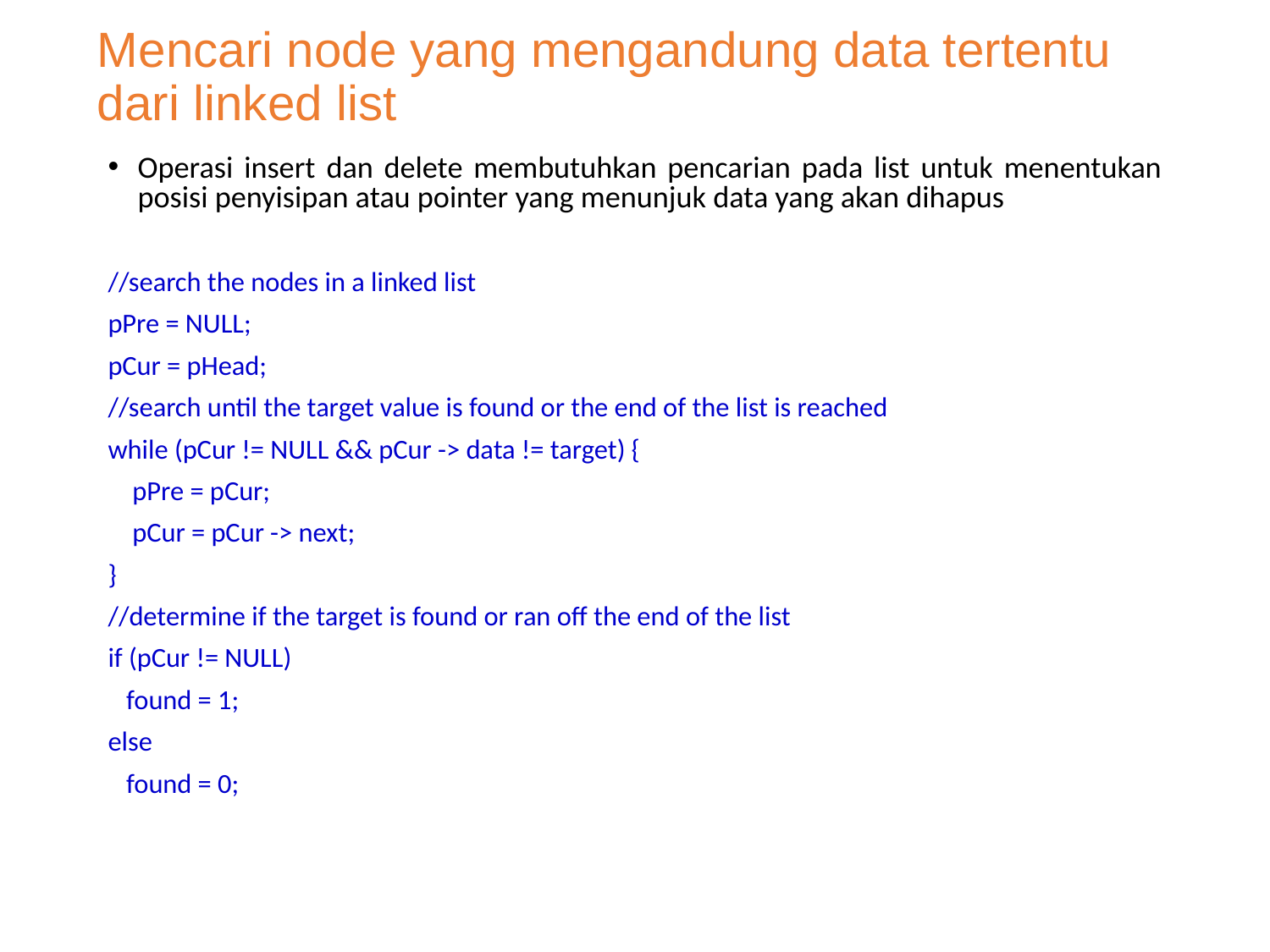

# Mencari node yang mengandung data tertentu dari linked list
Operasi insert dan delete membutuhkan pencarian pada list untuk menentukan posisi penyisipan atau pointer yang menunjuk data yang akan dihapus

//search the nodes in a linked list
pPre = NULL;
pCur = pHead;
//search until the target value is found or the end of the list is reached
while (pCur != NULL && pCur -> data != target) {
    pPre = pCur;
    pCur = pCur -> next;
}
//determine if the target is found or ran off the end of the list
if (pCur != NULL)
   found = 1;
else
   found = 0;